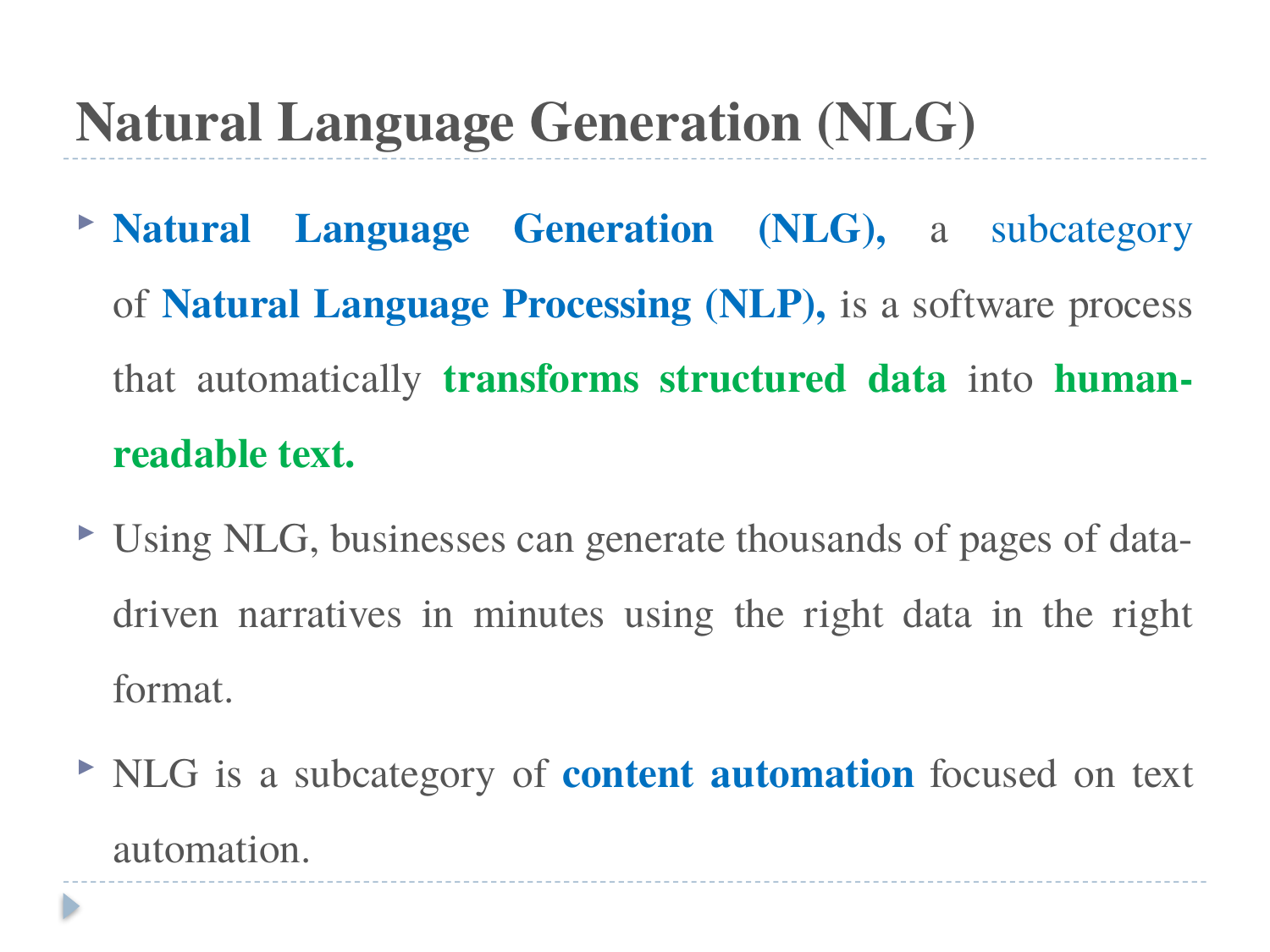

# Natural Language Generation (NLG)
Natural Language Generation (NLG), a subcategory of Natural Language Processing (NLP), is a software process that automatically transforms structured data into human-readable text.
Using NLG, businesses can generate thousands of pages of data-driven narratives in minutes using the right data in the right format.
NLG is a subcategory of content automation focused on text automation.